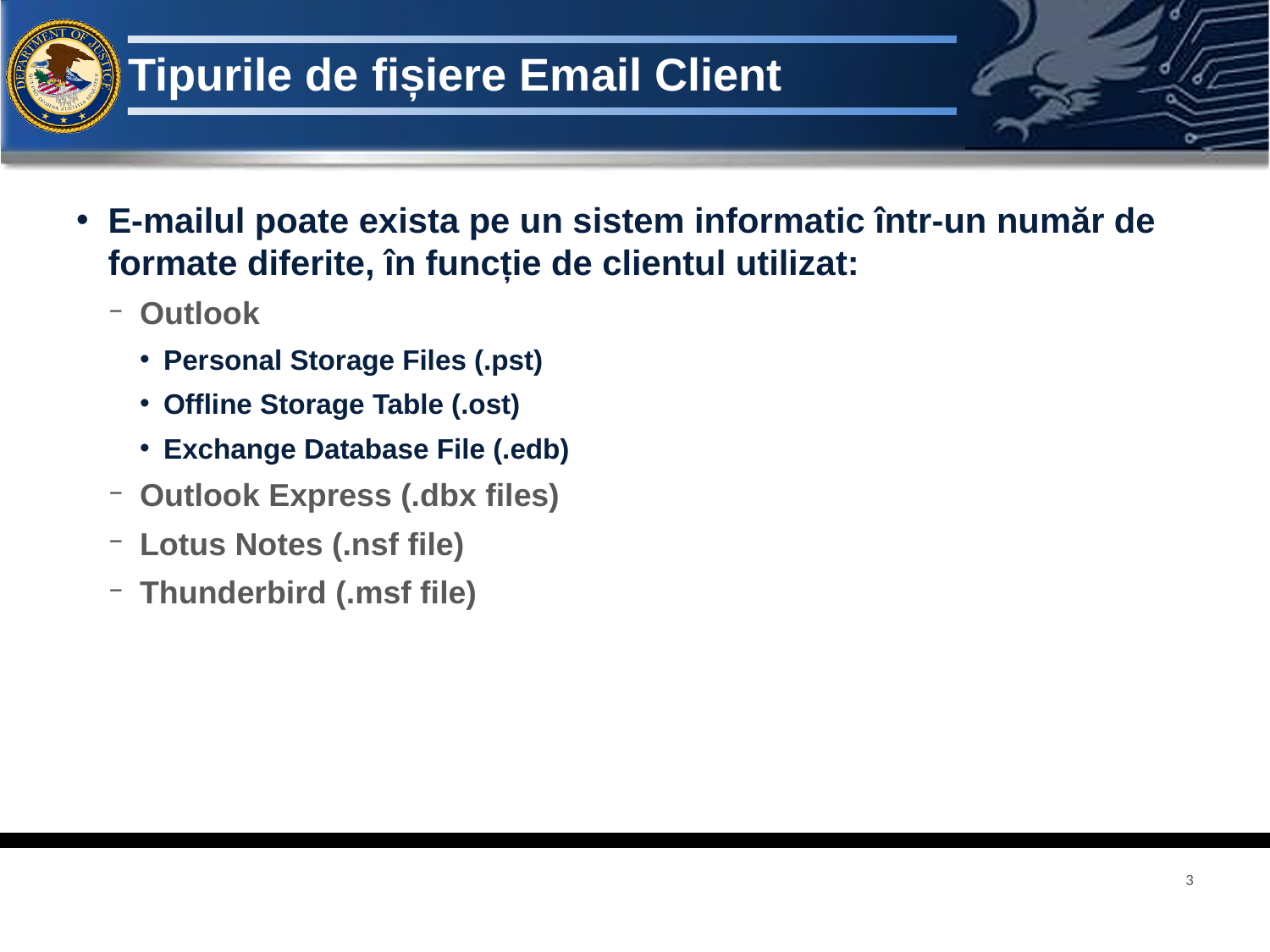

# Tipurile de fișiere Email Client
E-mailul poate exista pe un sistem informatic într-un număr de formate diferite, în funcție de clientul utilizat:
Outlook
Personal Storage Files (.pst)
Offline Storage Table (.ost)
Exchange Database File (.edb)
Outlook Express (.dbx files)
Lotus Notes (.nsf file)
Thunderbird (.msf file)

3